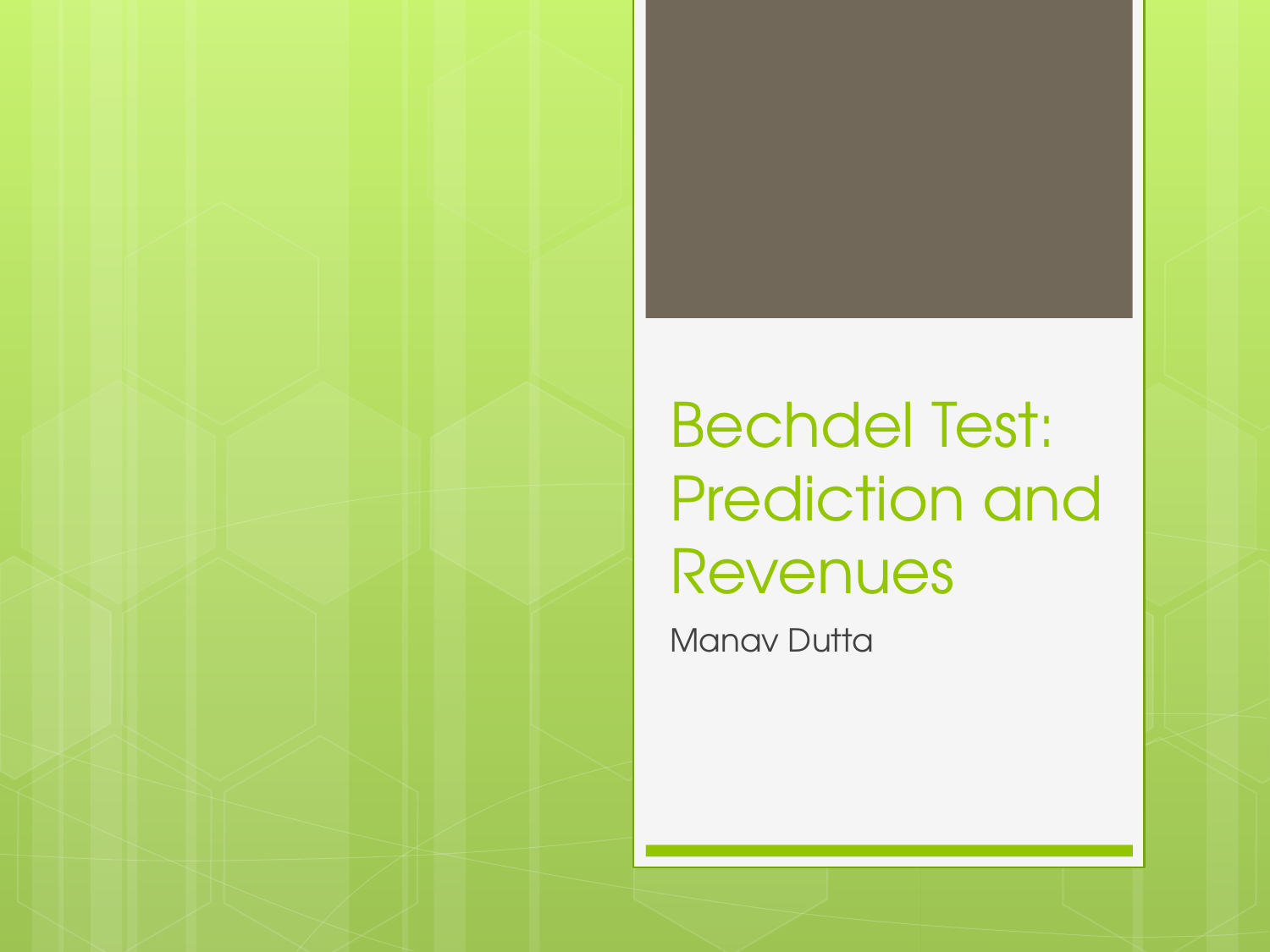

# Bechdel Test: Prediction and Revenues
Manav Dutta